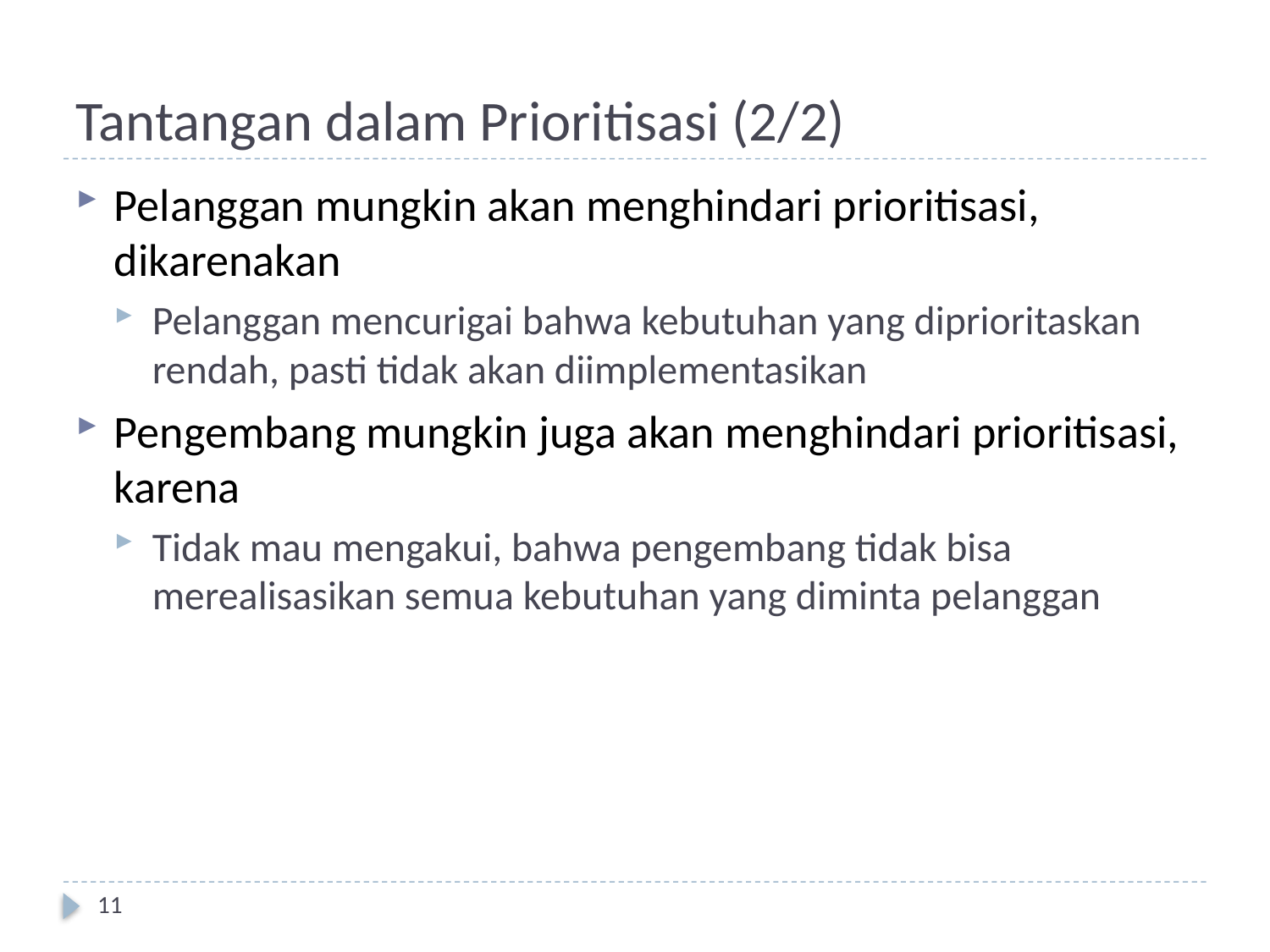

# Tantangan dalam Prioritisasi (2/2)
Pelanggan mungkin akan menghindari prioritisasi, dikarenakan
Pelanggan mencurigai bahwa kebutuhan yang diprioritaskan rendah, pasti tidak akan diimplementasikan
Pengembang mungkin juga akan menghindari prioritisasi, karena
Tidak mau mengakui, bahwa pengembang tidak bisa merealisasikan semua kebutuhan yang diminta pelanggan
11